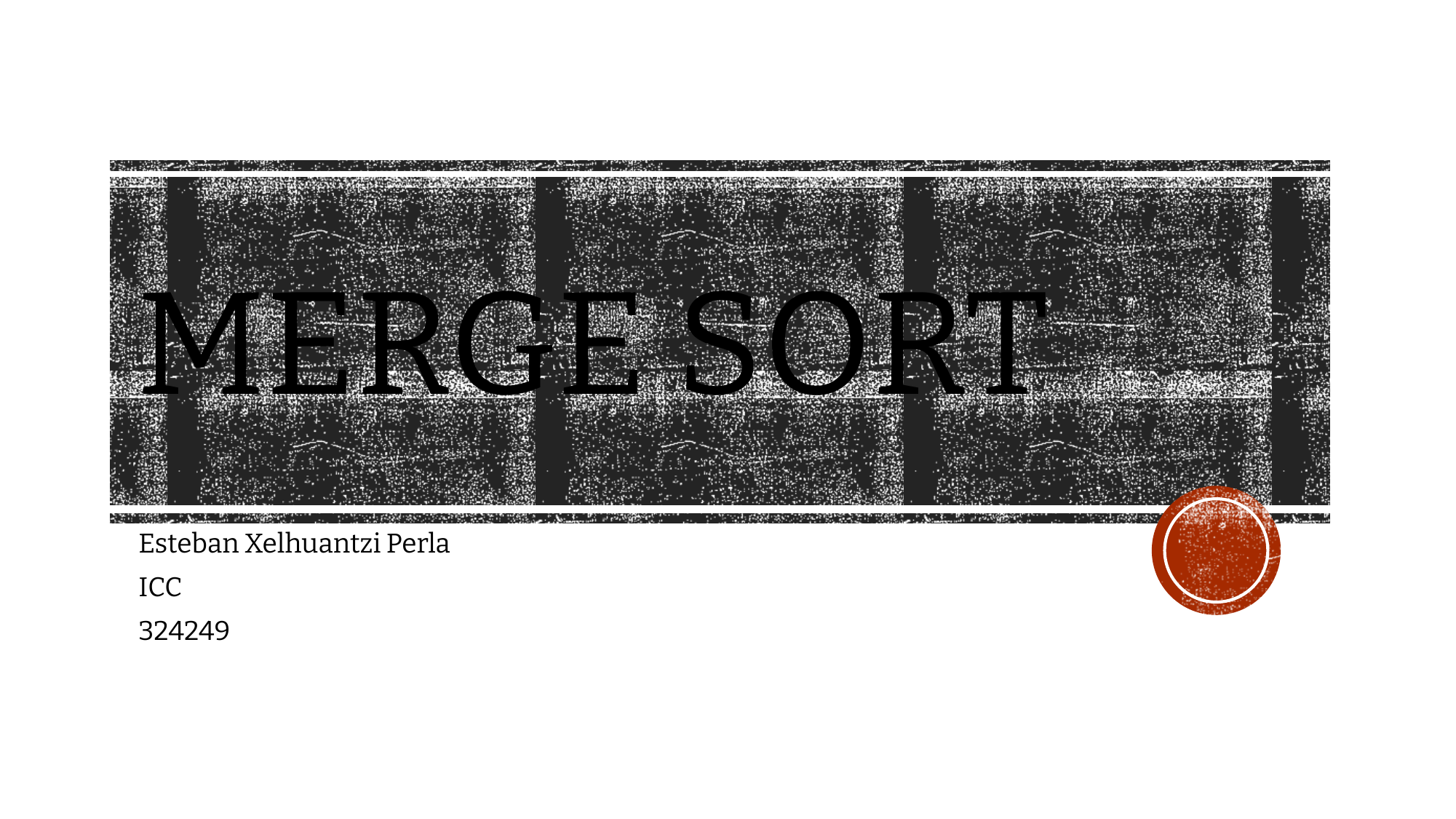

# Merge sort
Esteban Xelhuantzi Perla
ICC
324249